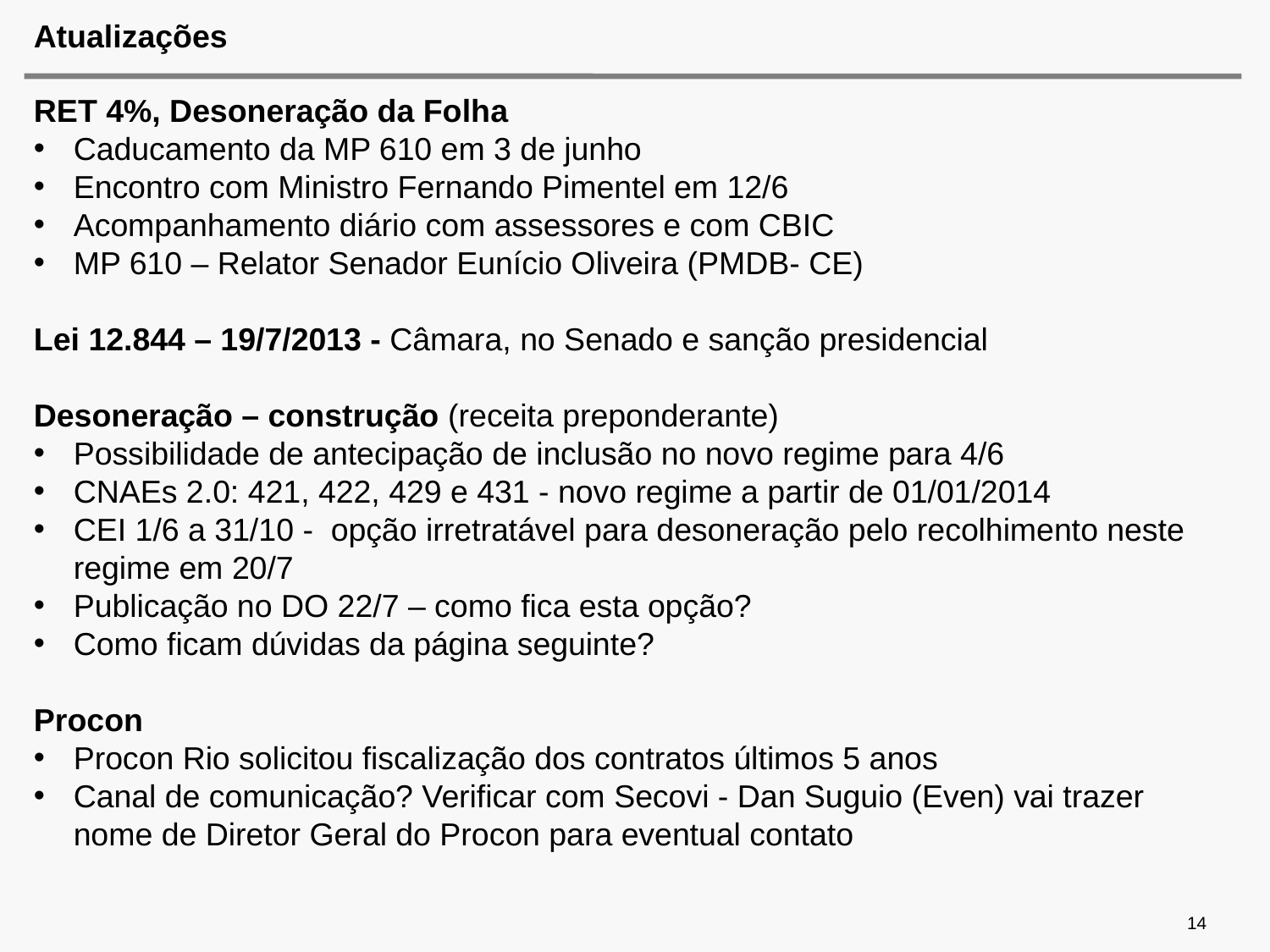

# Atualizações

RET 4%, Desoneração da Folha
Caducamento da MP 610 em 3 de junho
Encontro com Ministro Fernando Pimentel em 12/6
Acompanhamento diário com assessores e com CBIC
MP 610 – Relator Senador Eunício Oliveira (PMDB- CE)

Lei 12.844 – 19/7/2013 - Câmara, no Senado e sanção presidencial

Desoneração – construção (receita preponderante)
Possibilidade de antecipação de inclusão no novo regime para 4/6
CNAEs 2.0: 421, 422, 429 e 431 - novo regime a partir de 01/01/2014
CEI 1/6 a 31/10 -  opção irretratável para desoneração pelo recolhimento neste regime em 20/7
Publicação no DO 22/7 – como fica esta opção?
Como ficam dúvidas da página seguinte?

Procon
Procon Rio solicitou fiscalização dos contratos últimos 5 anos
Canal de comunicação? Verificar com Secovi - Dan Suguio (Even) vai trazer nome de Diretor Geral do Procon para eventual contato

14